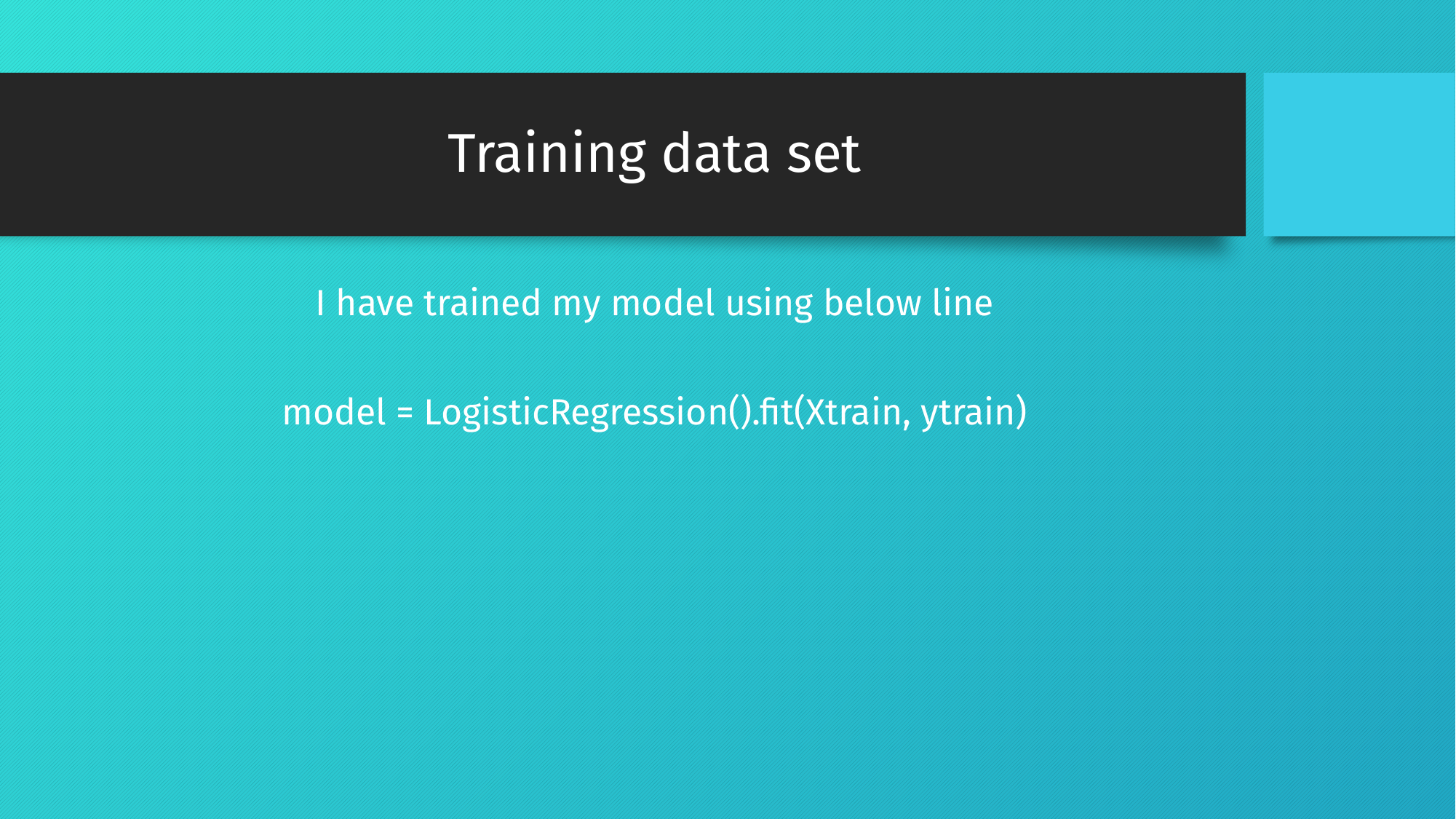

# Training data set
I have trained my model using below line

model = LogisticRegression().fit(Xtrain, ytrain)